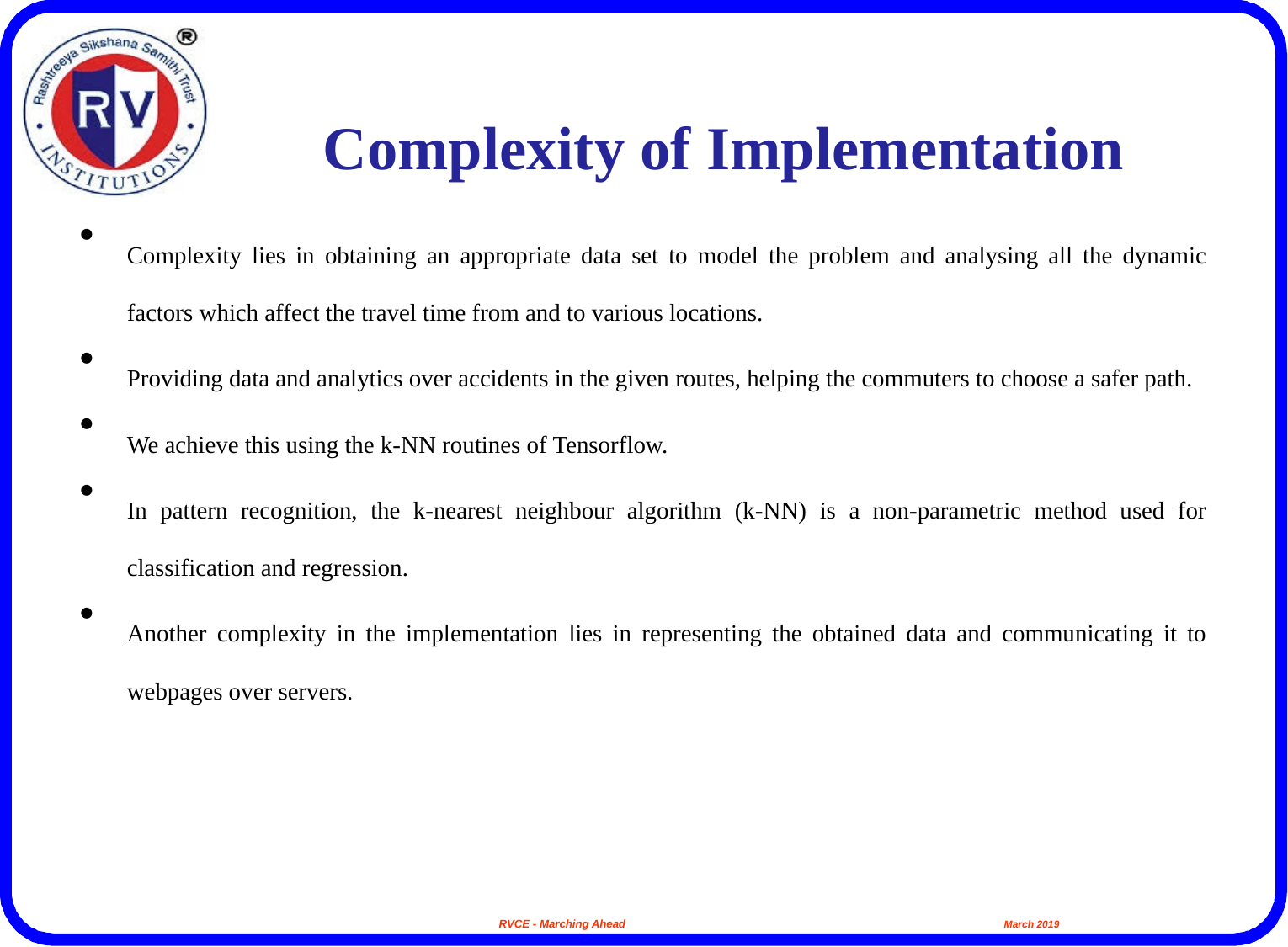

Complexity of Implementation

Complexity lies in obtaining an appropriate data set to model the problem and analysing all the dynamic factors which affect the travel time from and to various locations.
Providing data and analytics over accidents in the given routes, helping the commuters to choose a safer path.
We achieve this using the k-NN routines of Tensorflow.
In pattern recognition, the k-nearest neighbour algorithm (k-NN) is a non-parametric method used for classification and regression.
Another complexity in the implementation lies in representing the obtained data and communicating it to webpages over servers.